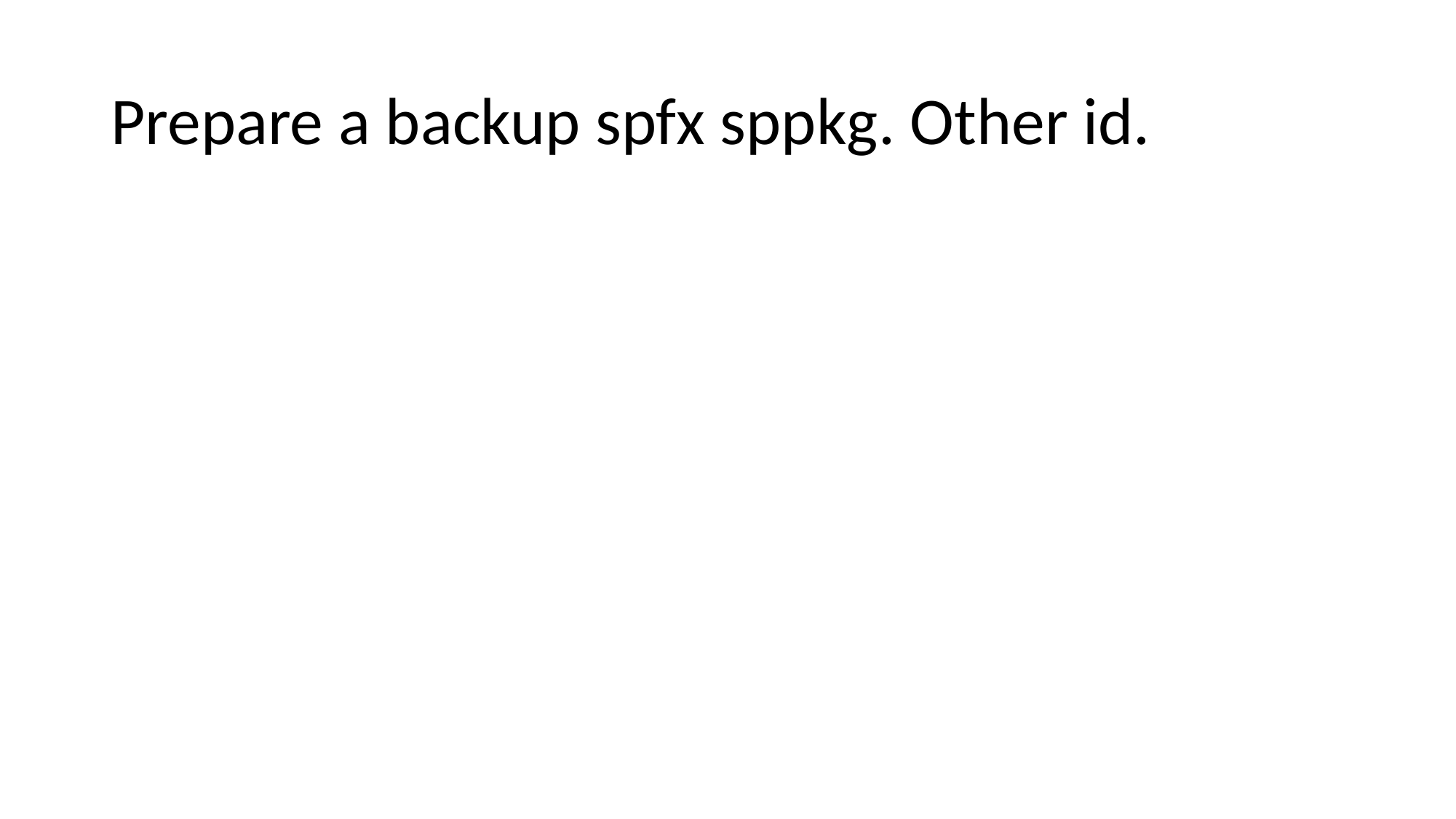

# Prepare a backup spfx sppkg. Other id.